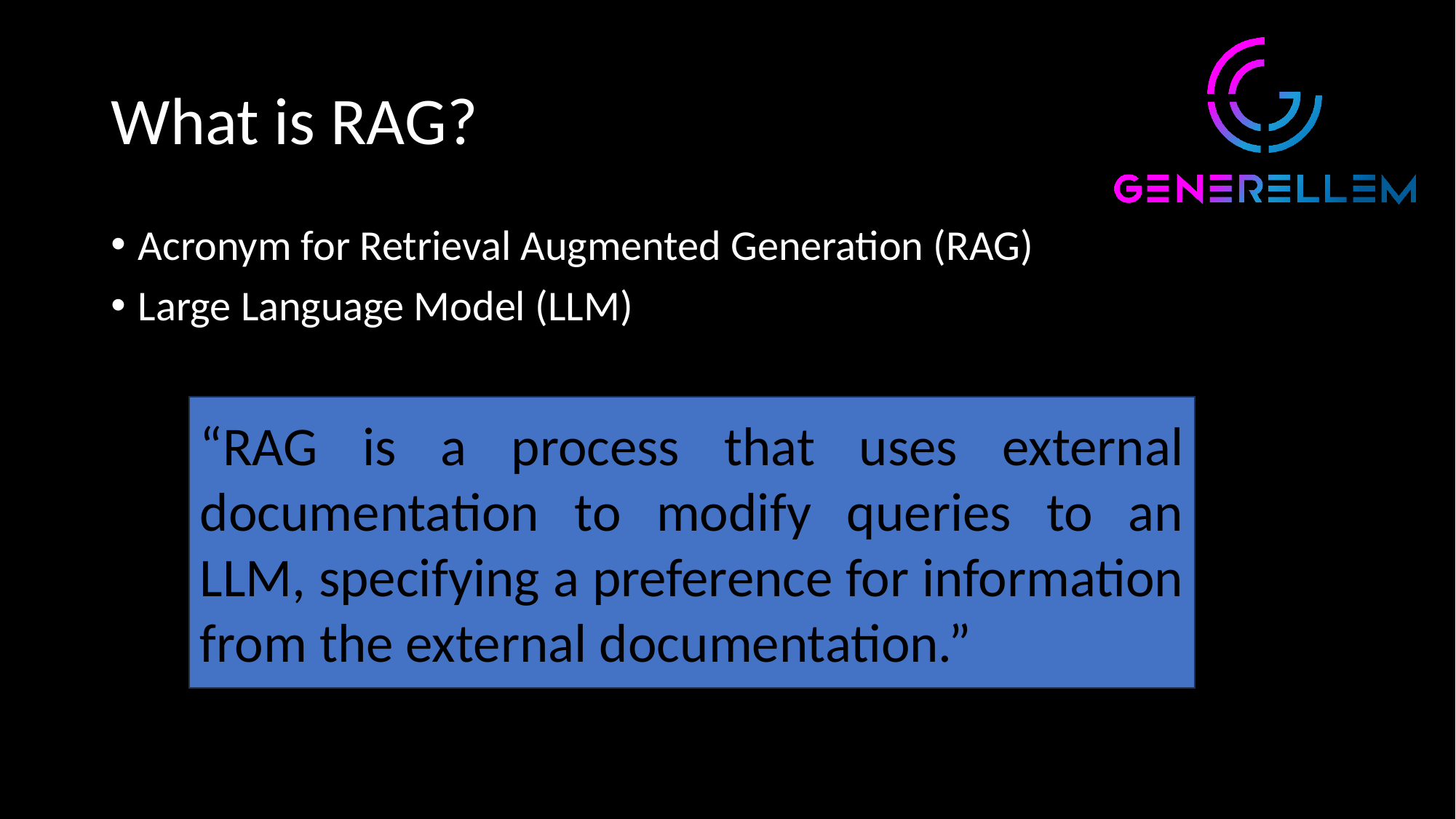

# What is RAG?
Acronym for Retrieval Augmented Generation (RAG)
Large Language Model (LLM)

“RAG is a process that uses external documentation to modify queries to an LLM, specifying a preference for information from the external documentation.”